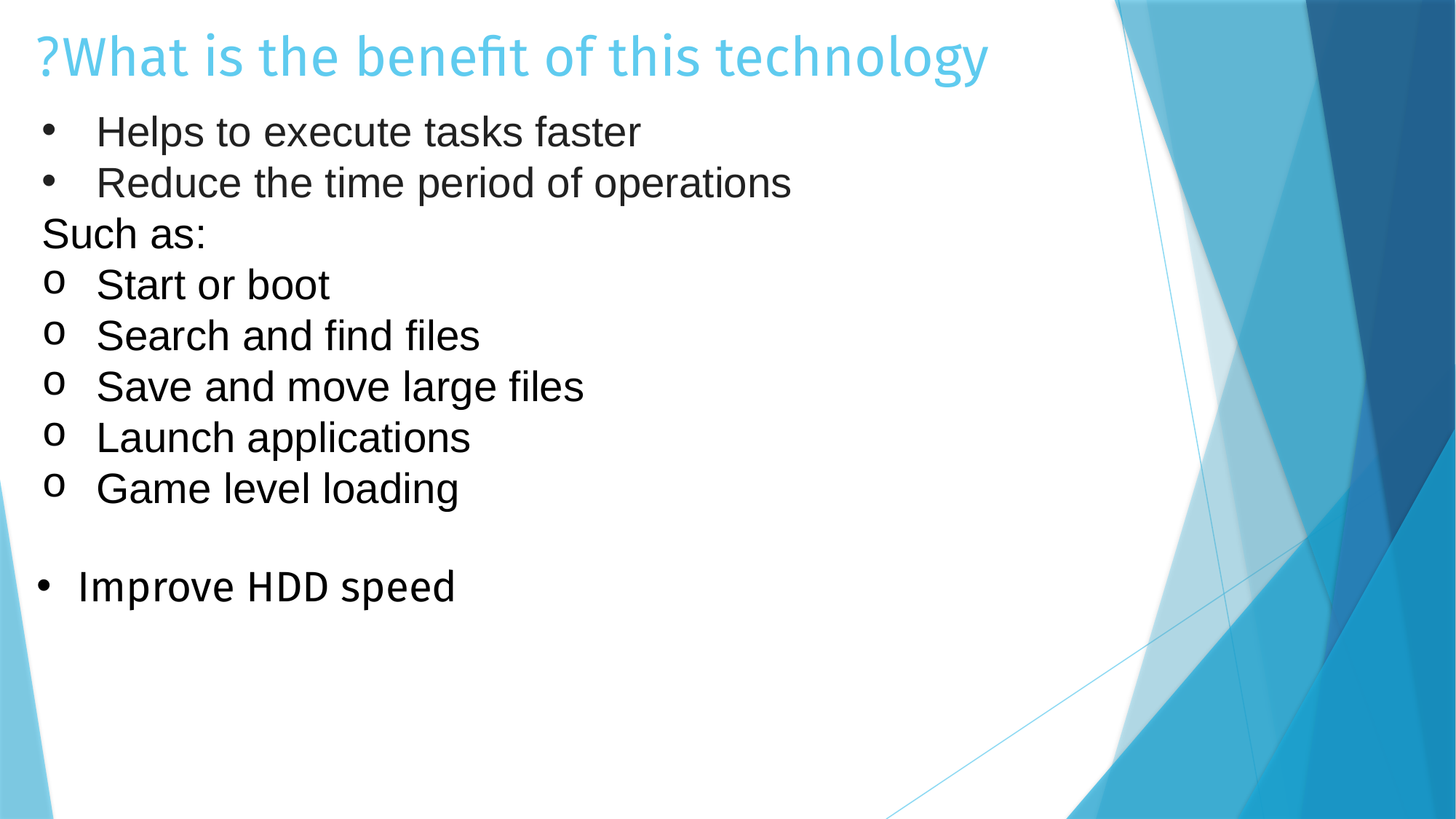

# What is the benefit of this technology?
Helps to execute tasks faster
Reduce the time period of operations
Such as:
Start or boot
Search and find files
Save and move large files
Launch applications
Game level loading

Improve HDD speed